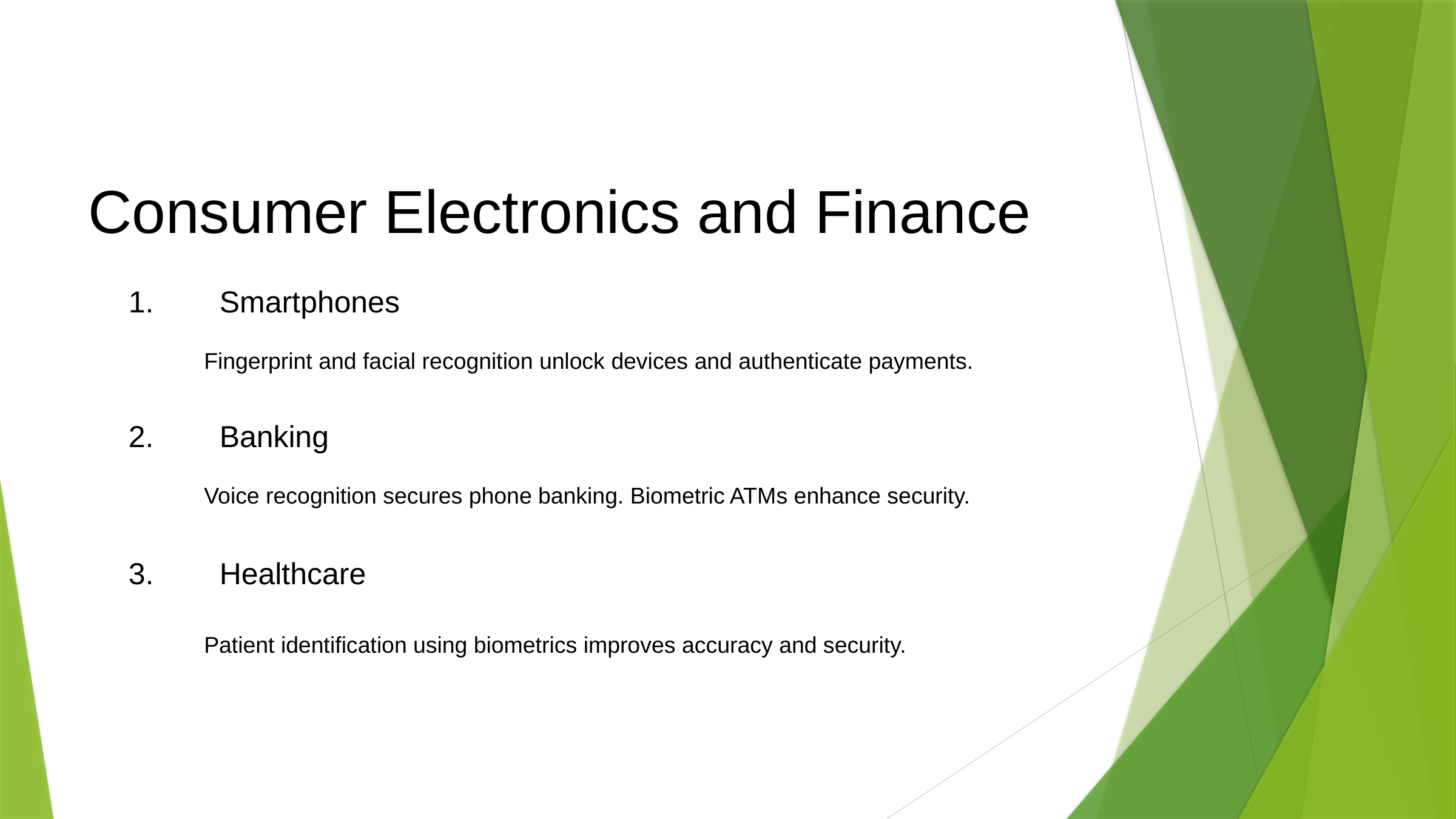

Consumer Electronics and Finance
1.	Smartphones
Fingerprint and facial recognition unlock devices and authenticate payments.
2.	Banking
Voice recognition secures phone banking. Biometric ATMs enhance security.
3.	Healthcare
Patient identification using biometrics improves accuracy and security.